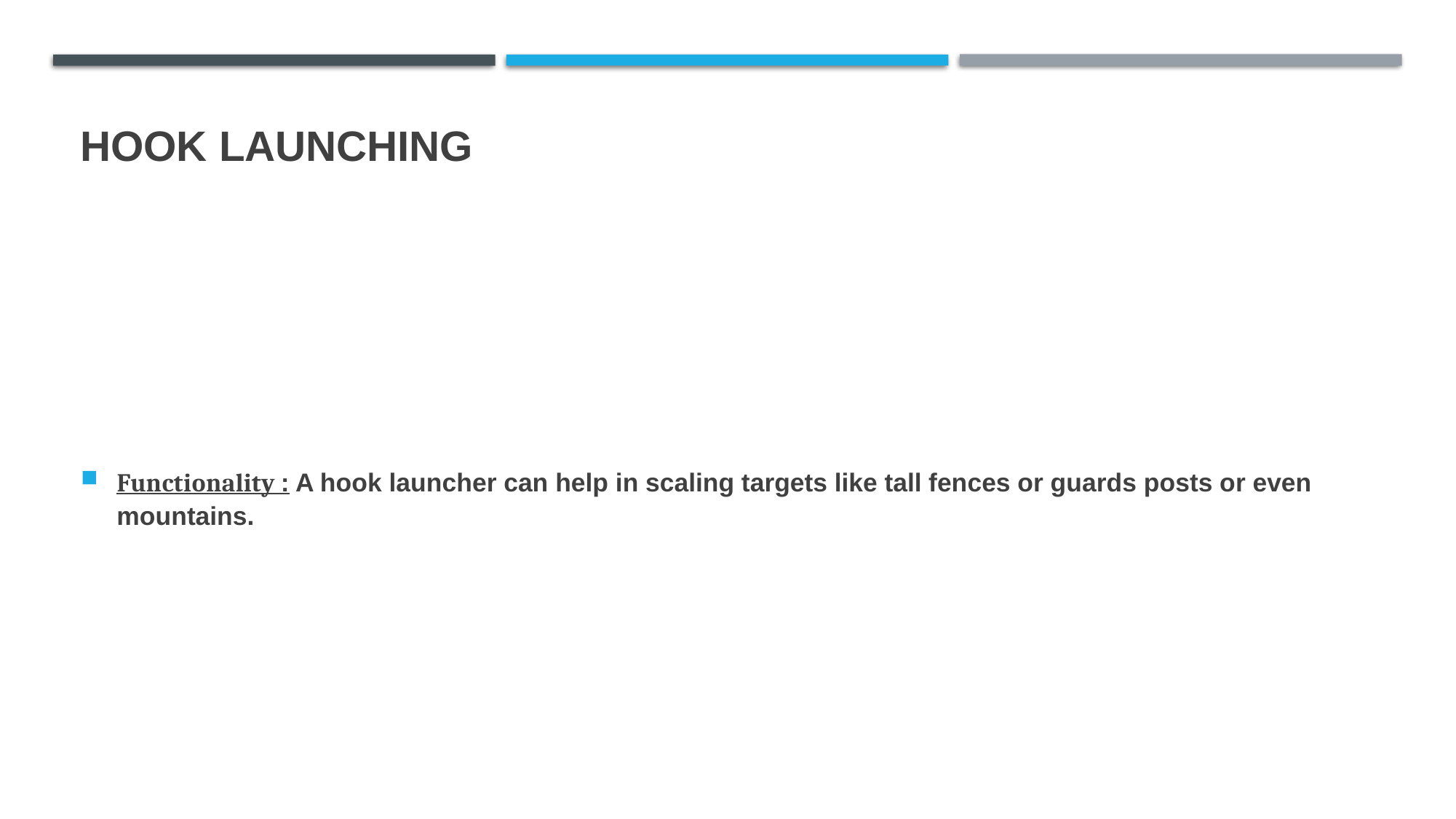

# Hook launching
Functionality : A hook launcher can help in scaling targets like tall fences or guards posts or even mountains.